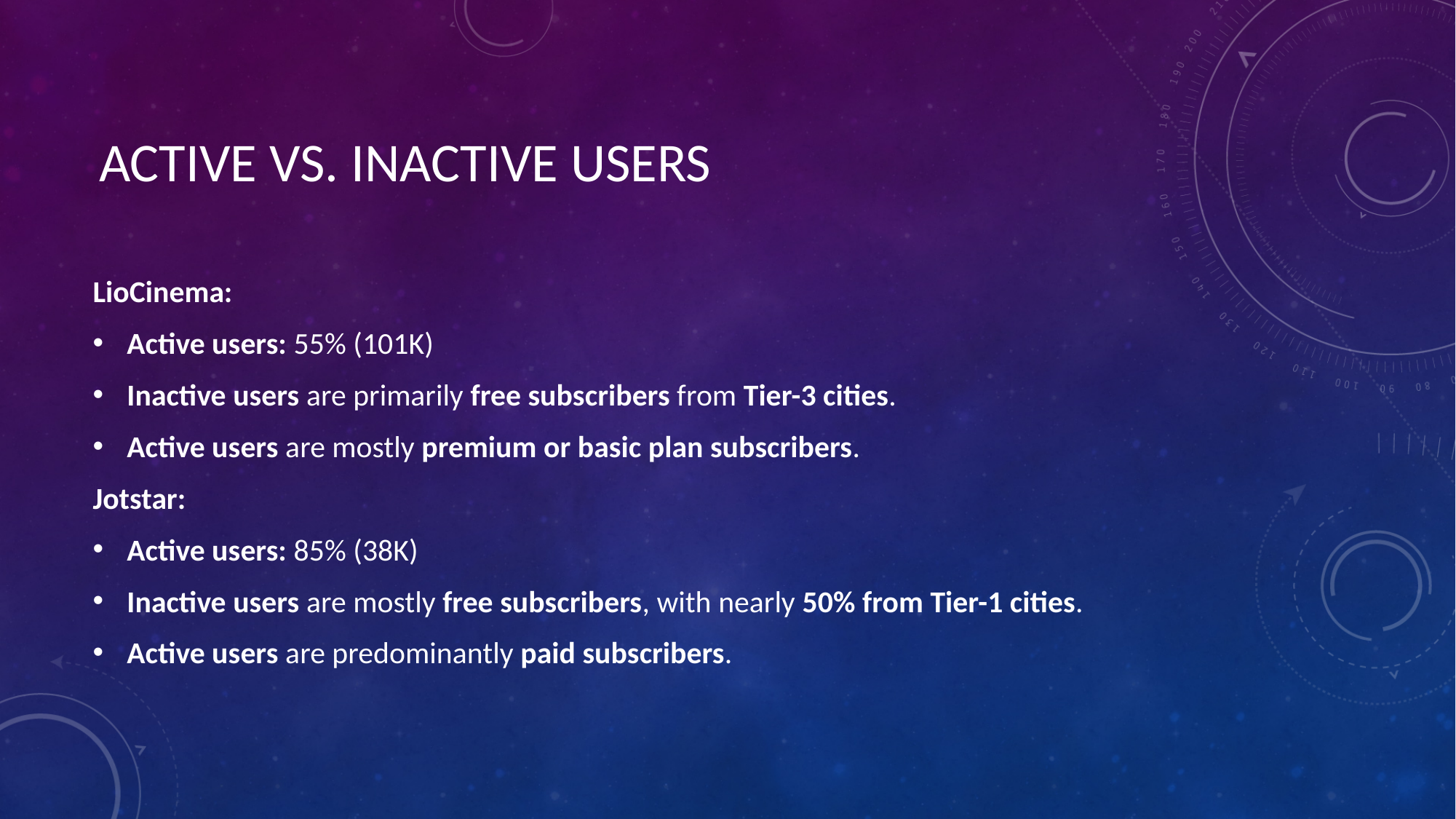

# Active vs. Inactive Users
LioCinema:
Active users: 55% (101K)
Inactive users are primarily free subscribers from Tier-3 cities.
Active users are mostly premium or basic plan subscribers.
Jotstar:
Active users: 85% (38K)
Inactive users are mostly free subscribers, with nearly 50% from Tier-1 cities.
Active users are predominantly paid subscribers.